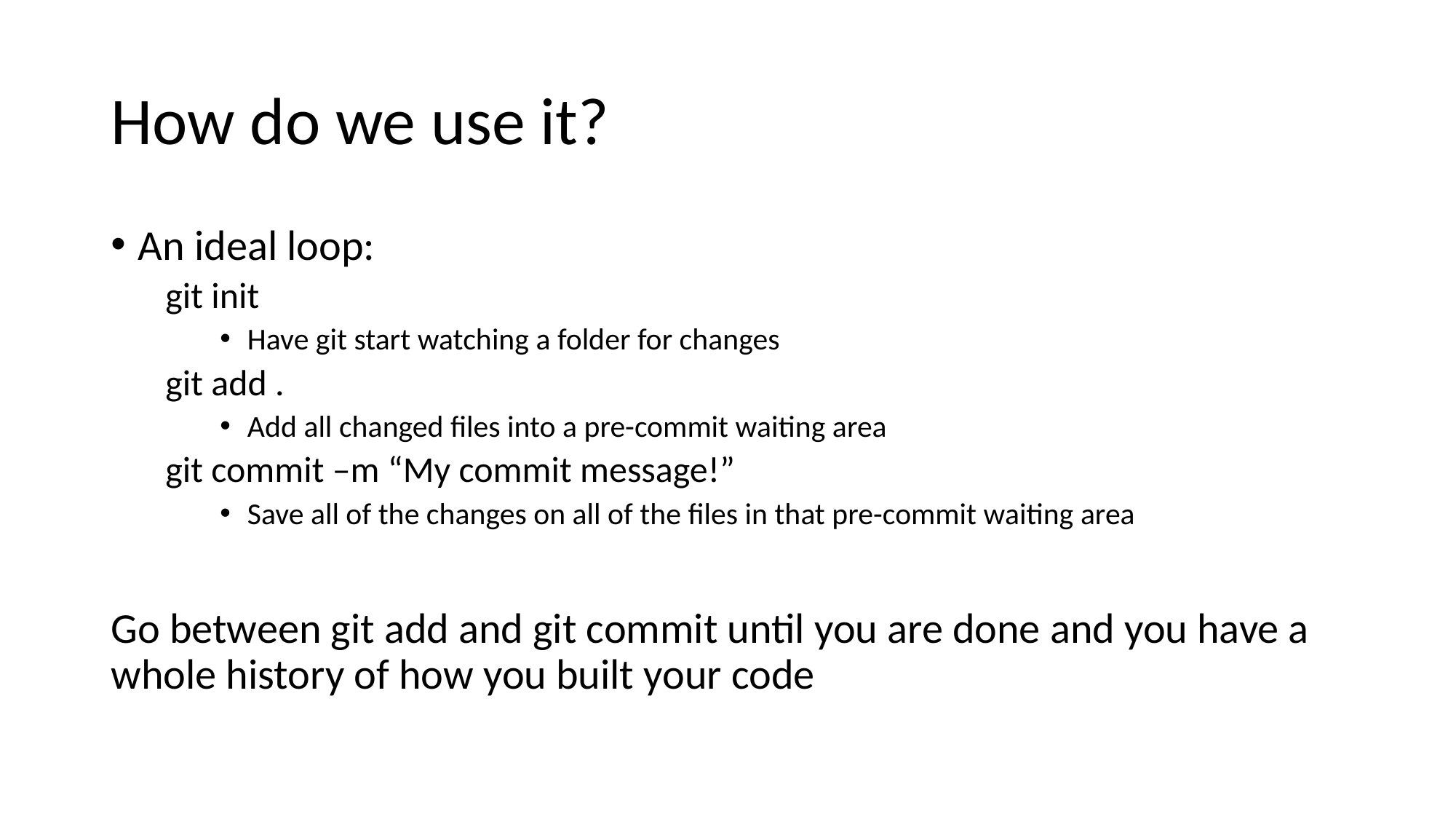

# How do we use it?
An ideal loop:
git init
Have git start watching a folder for changes
git add .
Add all changed files into a pre-commit waiting area
git commit –m “My commit message!”
Save all of the changes on all of the files in that pre-commit waiting area

Go between git add and git commit until you are done and you have a whole history of how you built your code